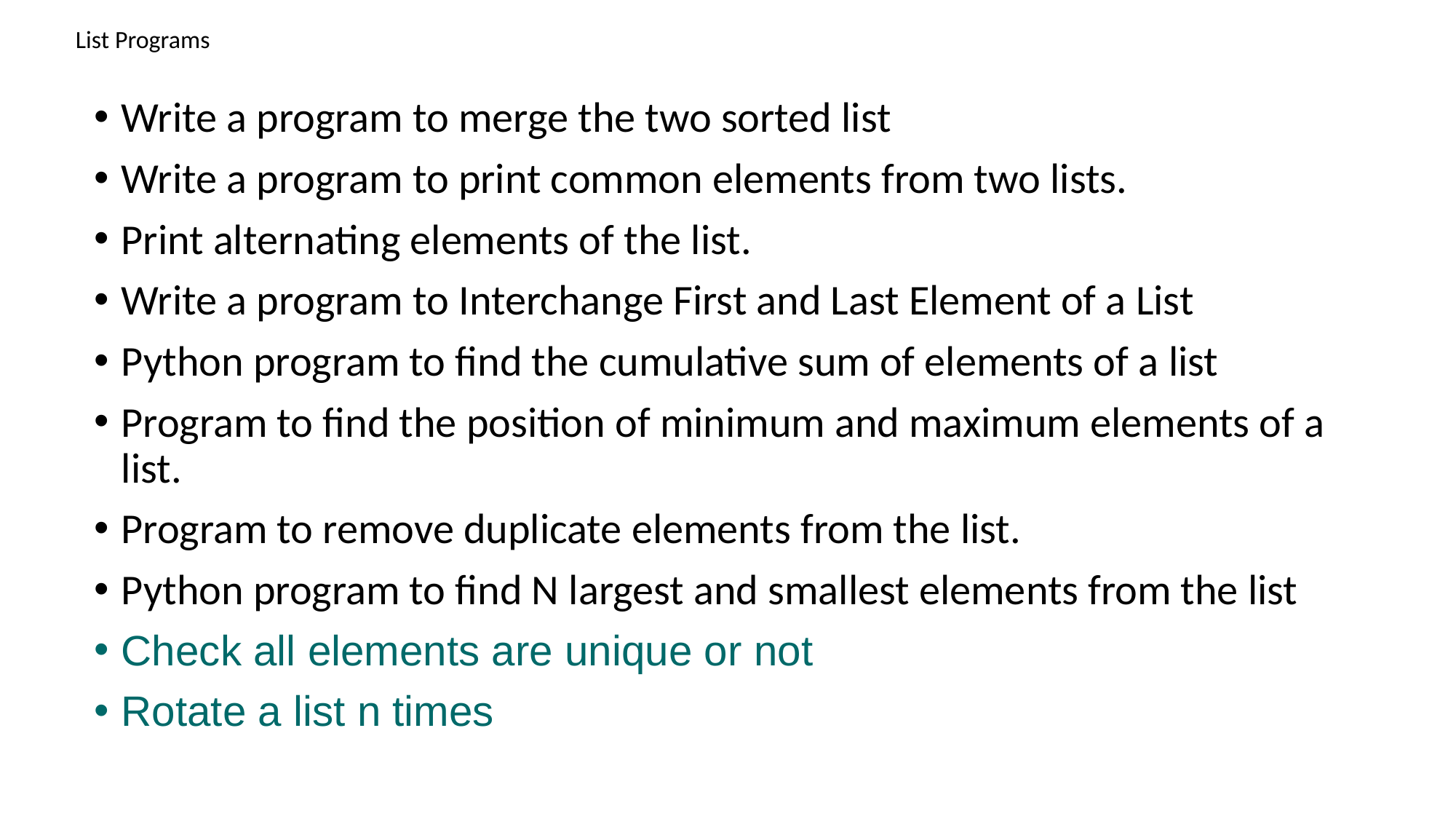

# List Programs
Write a program to merge the two sorted list
Write a program to print common elements from two lists.
Print alternating elements of the list.
Write a program to Interchange First and Last Element of a List
Python program to find the cumulative sum of elements of a list
Program to find the position of minimum and maximum elements of a list.
Program to remove duplicate elements from the list.
Python program to find N largest and smallest elements from the list
Check all elements are unique or not
Rotate a list n times